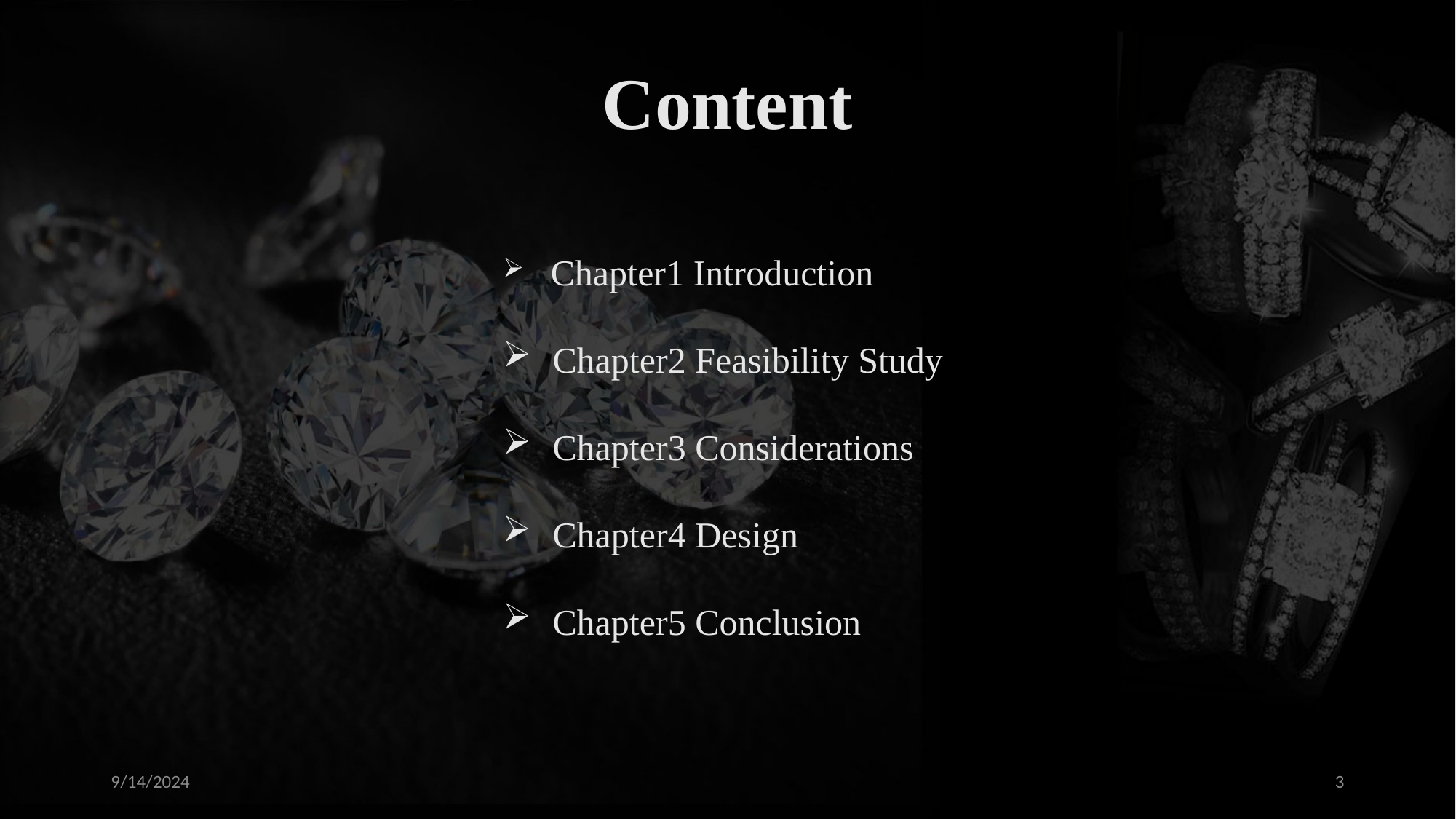

Content
  Chapter1 Introduction
 Chapter2 Feasibility Study
 Chapter3 Considerations
 Chapter4 Design
 Chapter5 Conclusion

9/14/2024
3